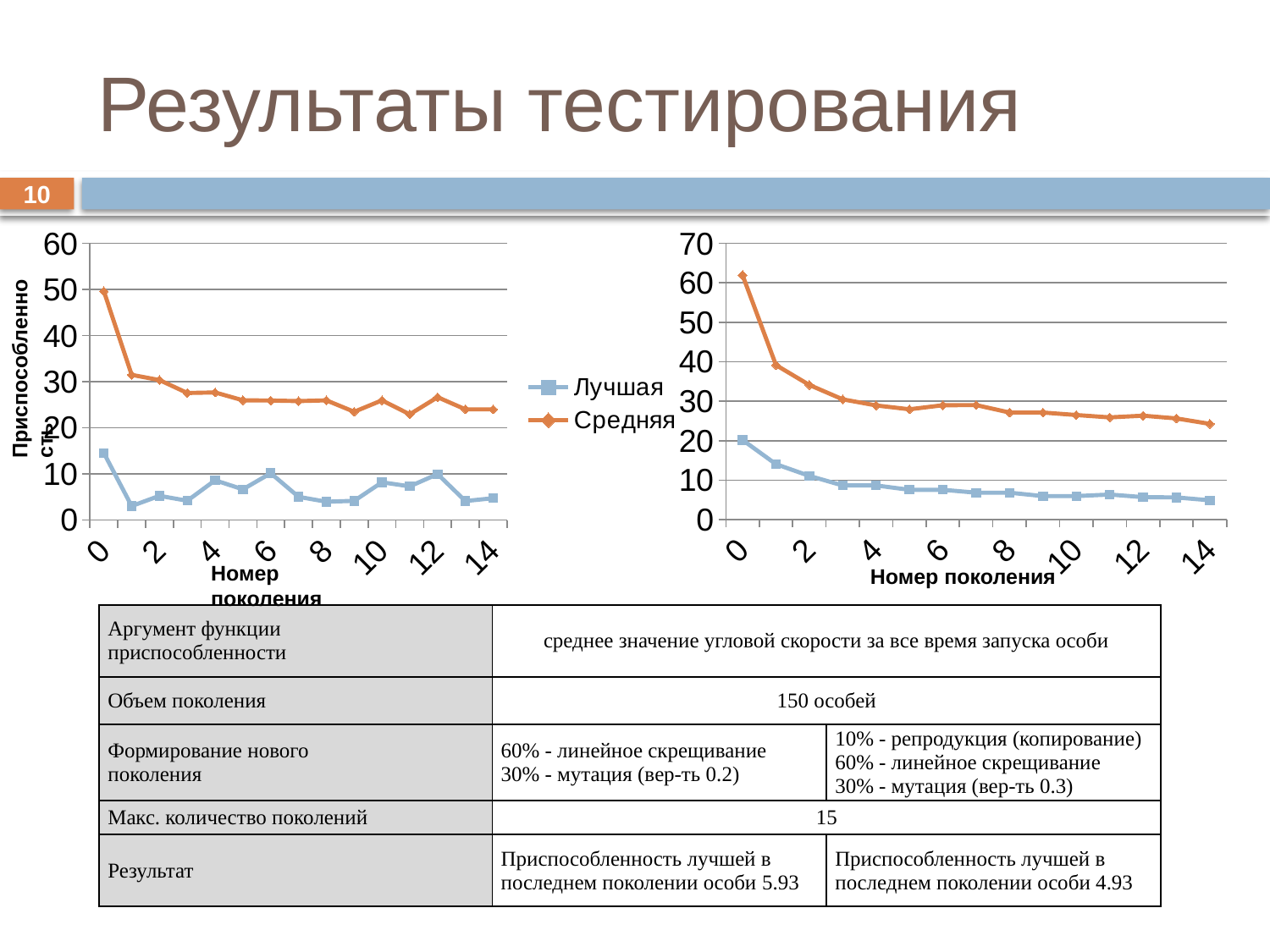

# Результаты тестирования
10

### Chart

| Category | Лучшая | Средняя |
|---|---|---|
| 0 | 14.54 | 49.63 |
| 1 | 3.05 | 31.5 |
| 2 | 5.26 | 30.37 |
| 3 | 4.2 | 27.57 |
| 4 | 8.63 | 27.69 |
| 5 | 6.67 | 25.99 |
| 6 | 10.17 | 25.93 |
| 7 | 5.04 | 25.810000000000013 |
| 8 | 3.98 | 25.97 |
| 9 | 4.18 | 23.479999999999986 |
| 10 | 8.200000000000001 | 25.979999999999986 |
| 11 | 7.3199999999999985 | 22.93 |
| 12 | 9.97 | 26.66 |
| 13 | 4.13 | 24.01 |
| 14 | 4.75 | 24.0 |
Номер поколения

### Chart

| Category | Лучшая | Средняя |
|---|---|---|
| 0 | 20.2 | 61.97 |
| 1 | 14.08 | 39.19000000000001 |
| 2 | 11.1 | 34.15 |
| 3 | 8.69 | 30.51 |
| 4 | 8.69 | 28.95 |
| 5 | 7.59 | 27.97 |
| 6 | 7.59 | 29.0 |
| 7 | 6.85 | 29.04 |
| 8 | 6.85 | 27.15000000000001 |
| 9 | 5.99 | 27.15000000000001 |
| 10 | 5.99 | 26.52 |
| 11 | 6.38 | 25.93 |
| 12 | 5.73 | 26.35 |
| 13 | 5.6499999999999995 | 25.66 |
| 14 | 4.930000000000002 | 24.27999999999999 |
Номер поколения
Приспособленность

| Аргумент функции приспособленности | среднее значение угловой скорости за все время запуска особи |  |
| --- | --- | --- |
| Объем поколения | 150 особей |  |
| Формирование нового поколения | 60% - линейное скрещивание 30% - мутация (вер-ть 0.2) | 10% - репродукция (копирование) 60% - линейное скрещивание 30% - мутация (вер-ть 0.3) |
| Макс. количество поколений | 15 |  |
| Результат | Приспособленность лучшей в последнем поколении особи 5.93 | Приспособленность лучшей в последнем поколении особи 4.93 |